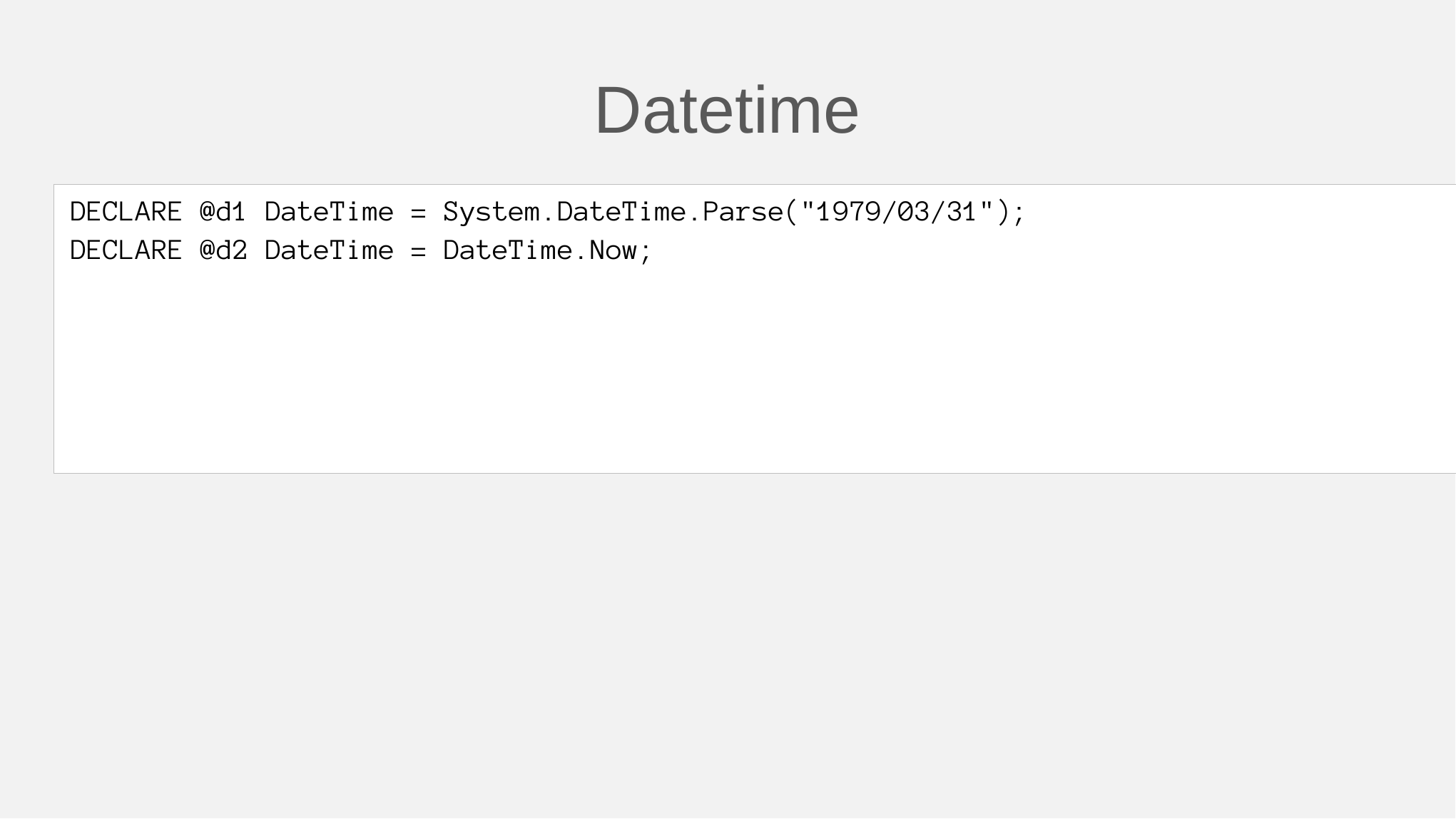

# Datetime
DECLARE @d1 DateTime = System.DateTime.Parse("1979/03/31");
DECLARE @d2 DateTime = DateTime.Now;